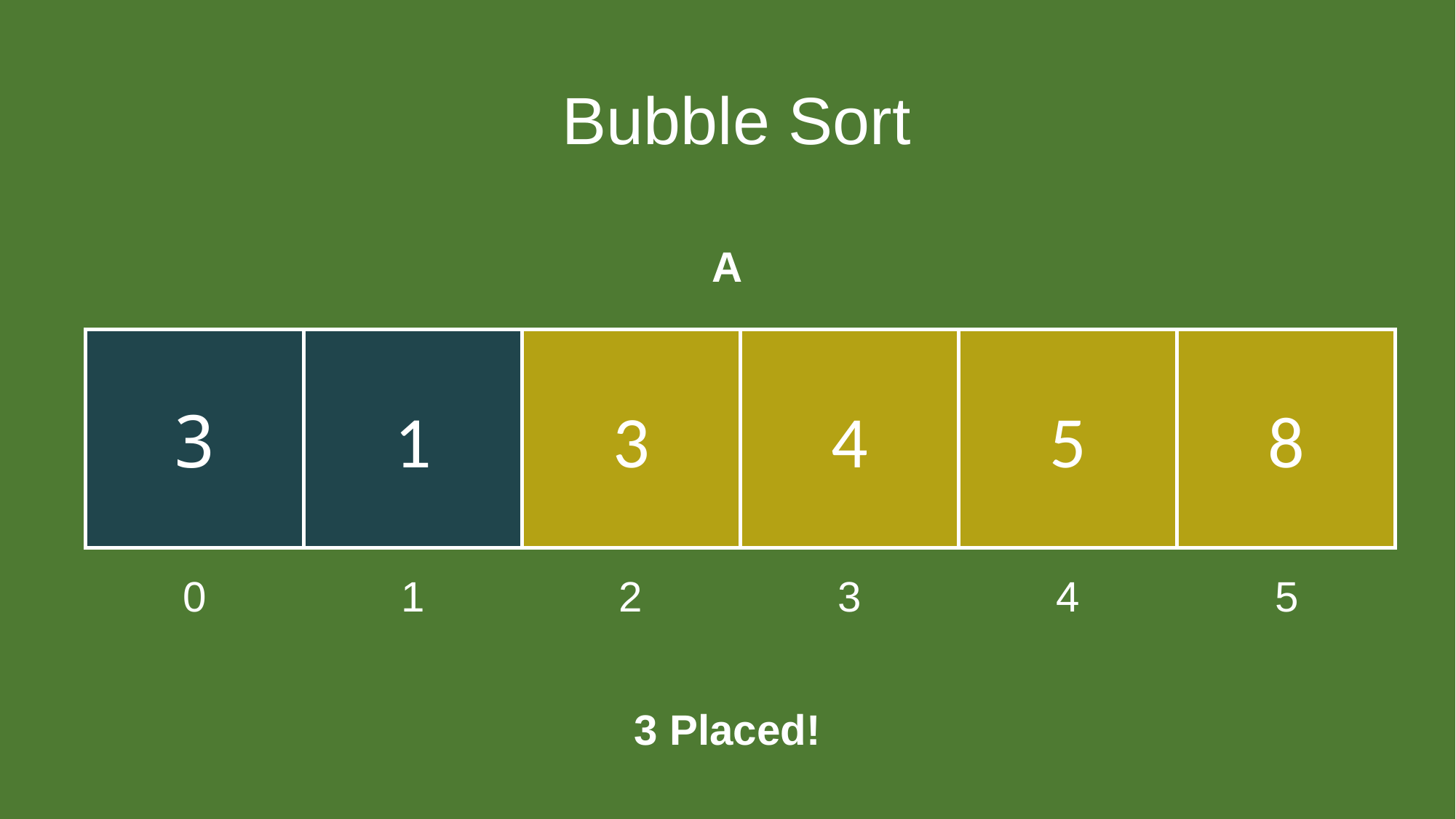

# Bubble Sort
A
3
1
3
4
5
8
0
1
2
3
4
5
3 Placed!